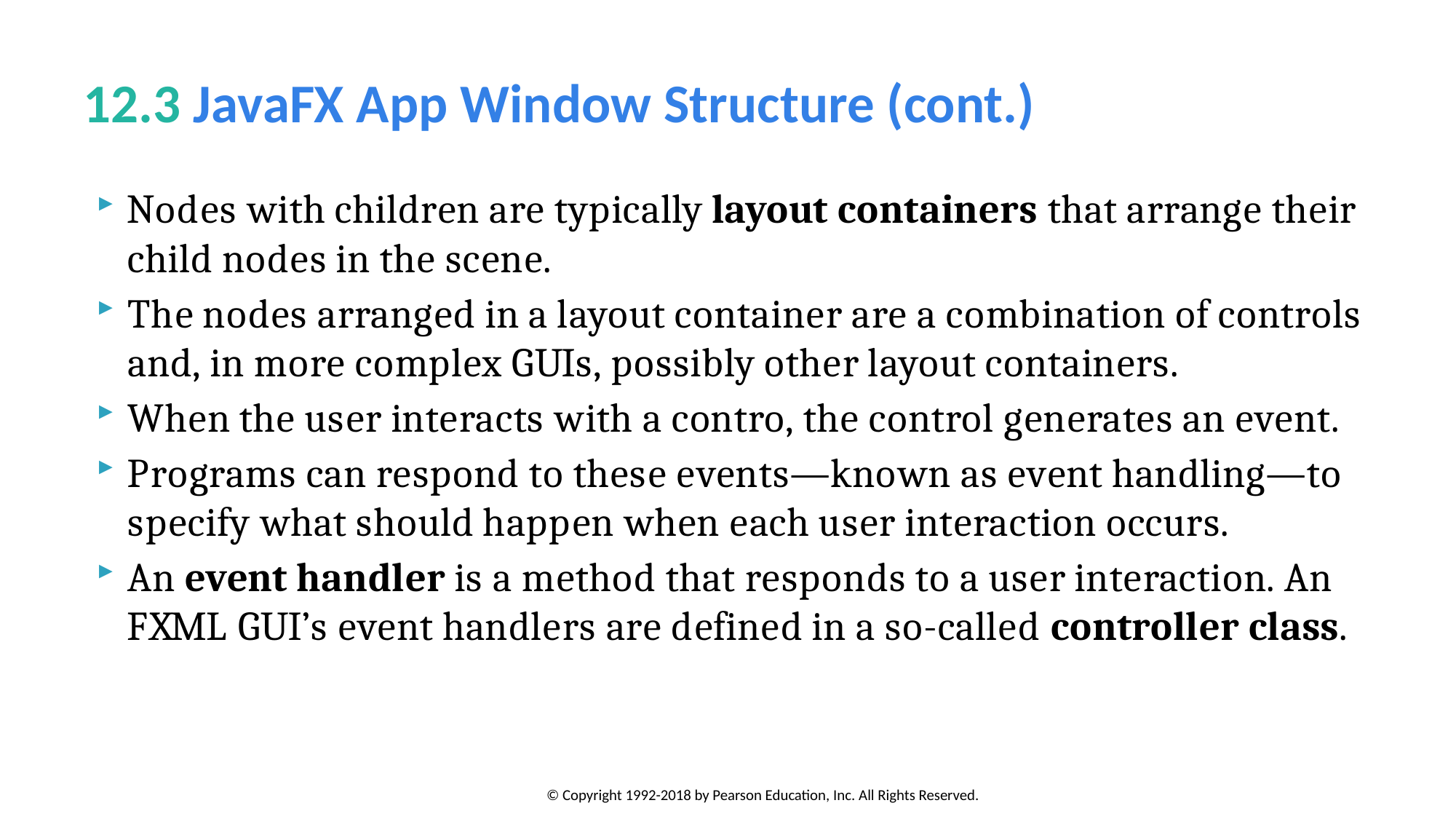

# 12.3 JavaFX App Window Structure (cont.)
Nodes with children are typically layout containers that arrange their child nodes in the scene.
The nodes arranged in a layout container are a combination of controls and, in more complex GUIs, possibly other layout containers.
When the user interacts with a contro, the control generates an event.
Programs can respond to these events—known as event handling—to specify what should happen when each user interaction occurs.
An event handler is a method that responds to a user interaction. An FXML GUI’s event handlers are defined in a so-called controller class.

© Copyright 1992-2018 by Pearson Education, Inc. All Rights Reserved.